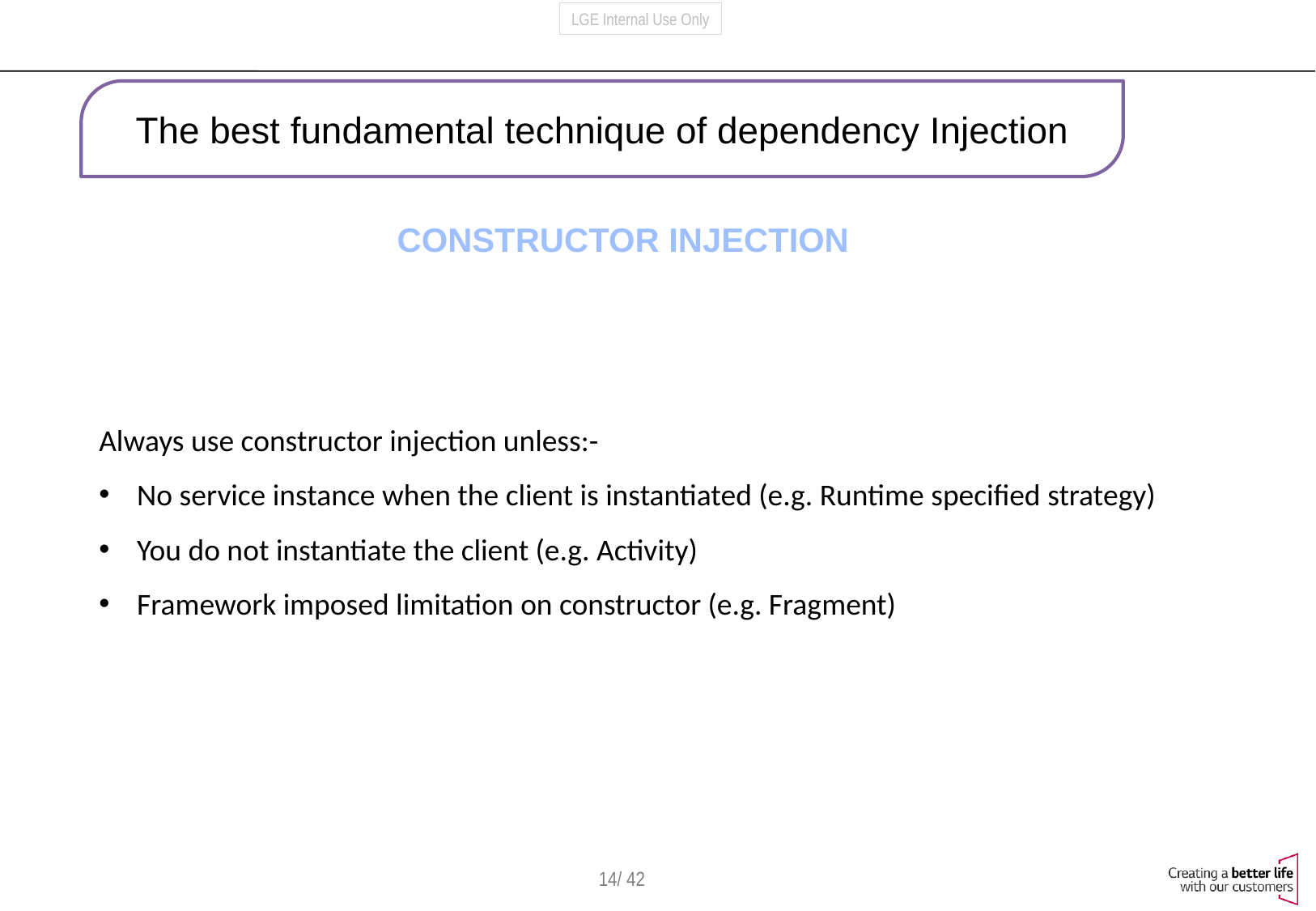

The best fundamental technique of dependency Injection
CONSTRUCTOR INJECTION
Always use constructor injection unless:-
No service instance when the client is instantiated (e.g. Runtime specified strategy)
You do not instantiate the client (e.g. Activity)
Framework imposed limitation on constructor (e.g. Fragment)